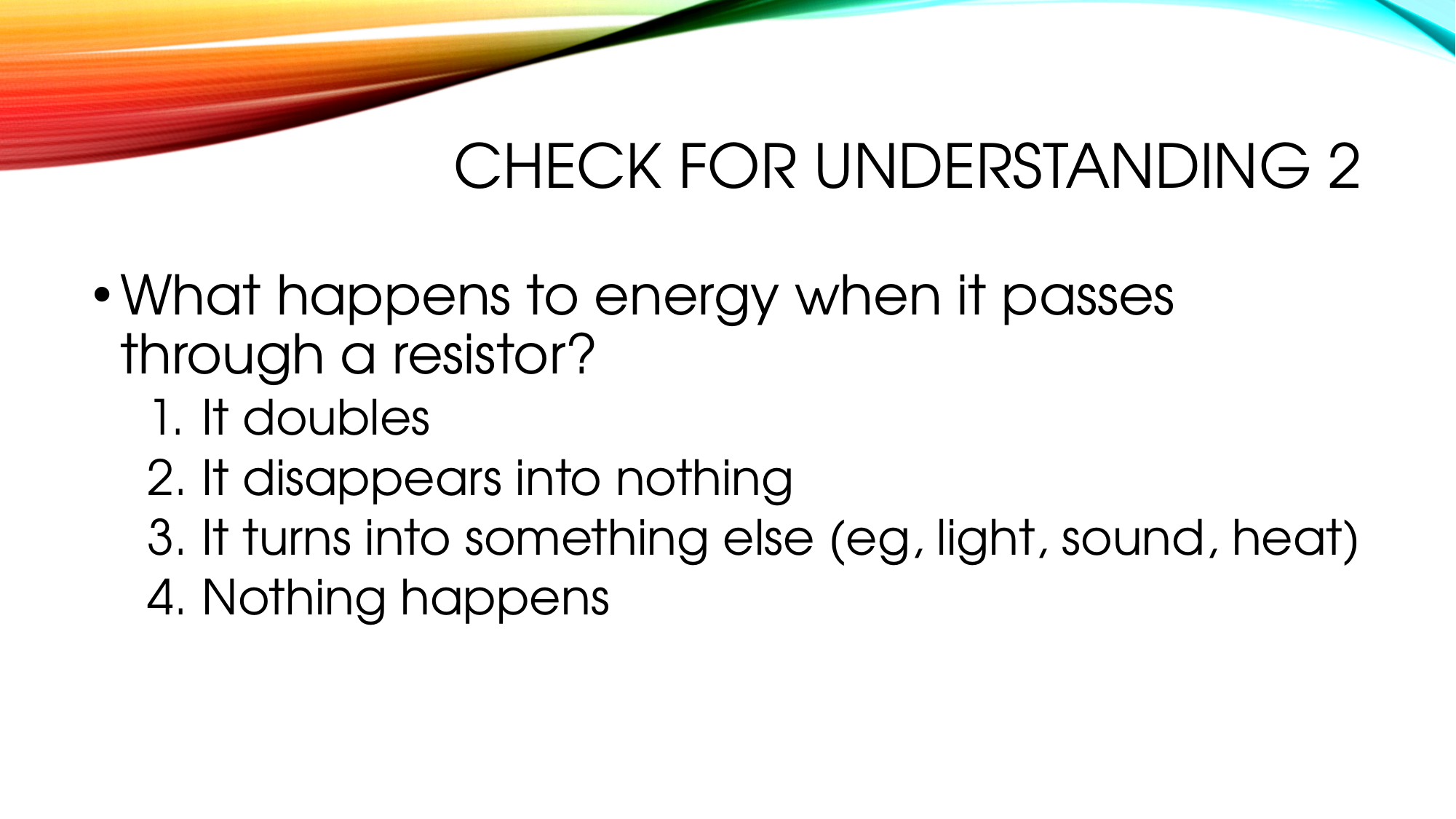

# Check for understanding 2
What happens to energy when it passes through a resistor?
It doubles
It disappears into nothing
It turns into something else (eg, light, sound, heat)
Nothing happens